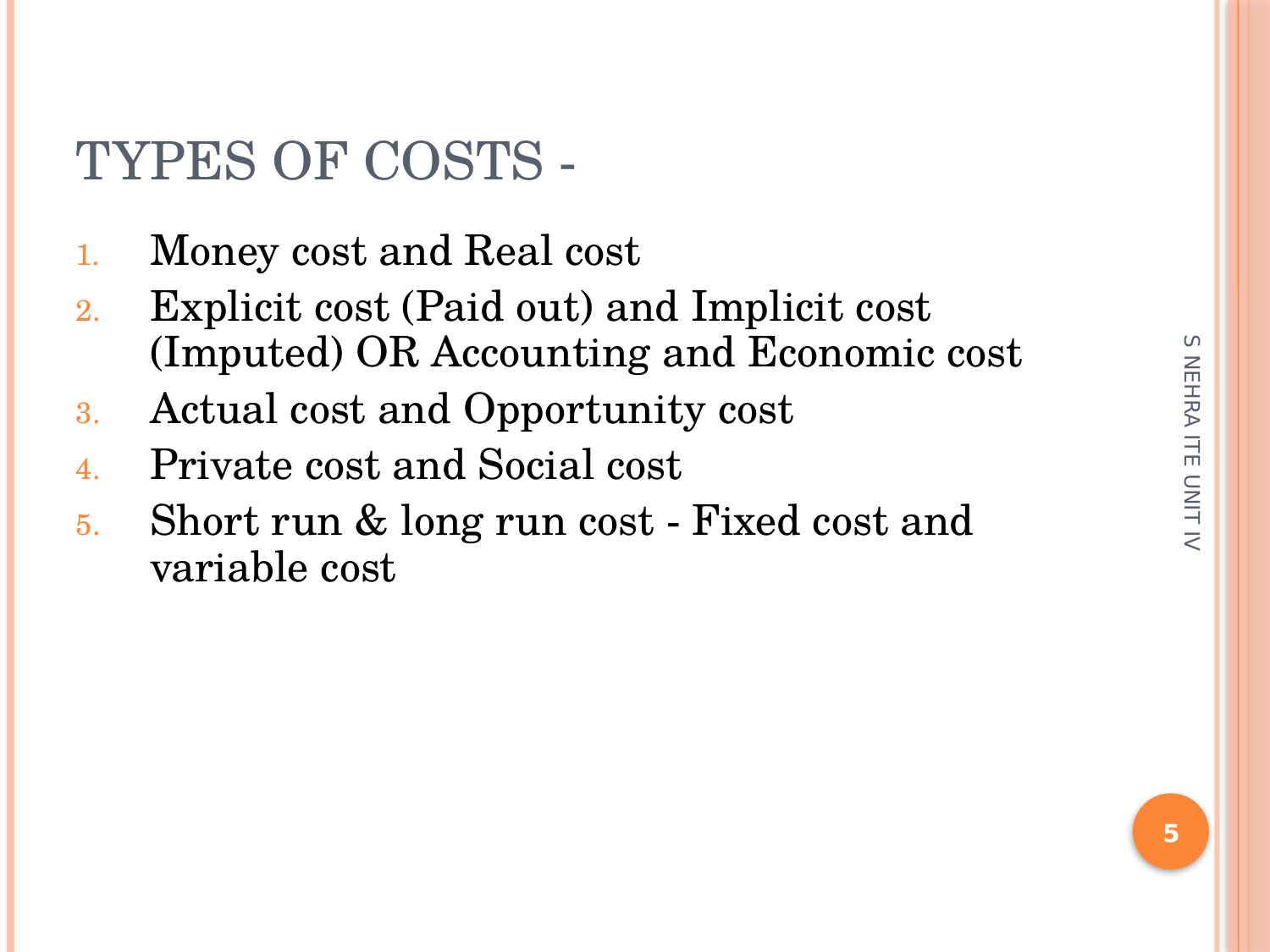

# Types of costs -
Money cost and Real cost
Explicit cost (Paid out) and Implicit cost (Imputed) OR Accounting and Economic cost
Actual cost and Opportunity cost
Private cost and Social cost
Short run & long run cost - Fixed cost and variable cost
S NEHRA ITE UNIT IV
5